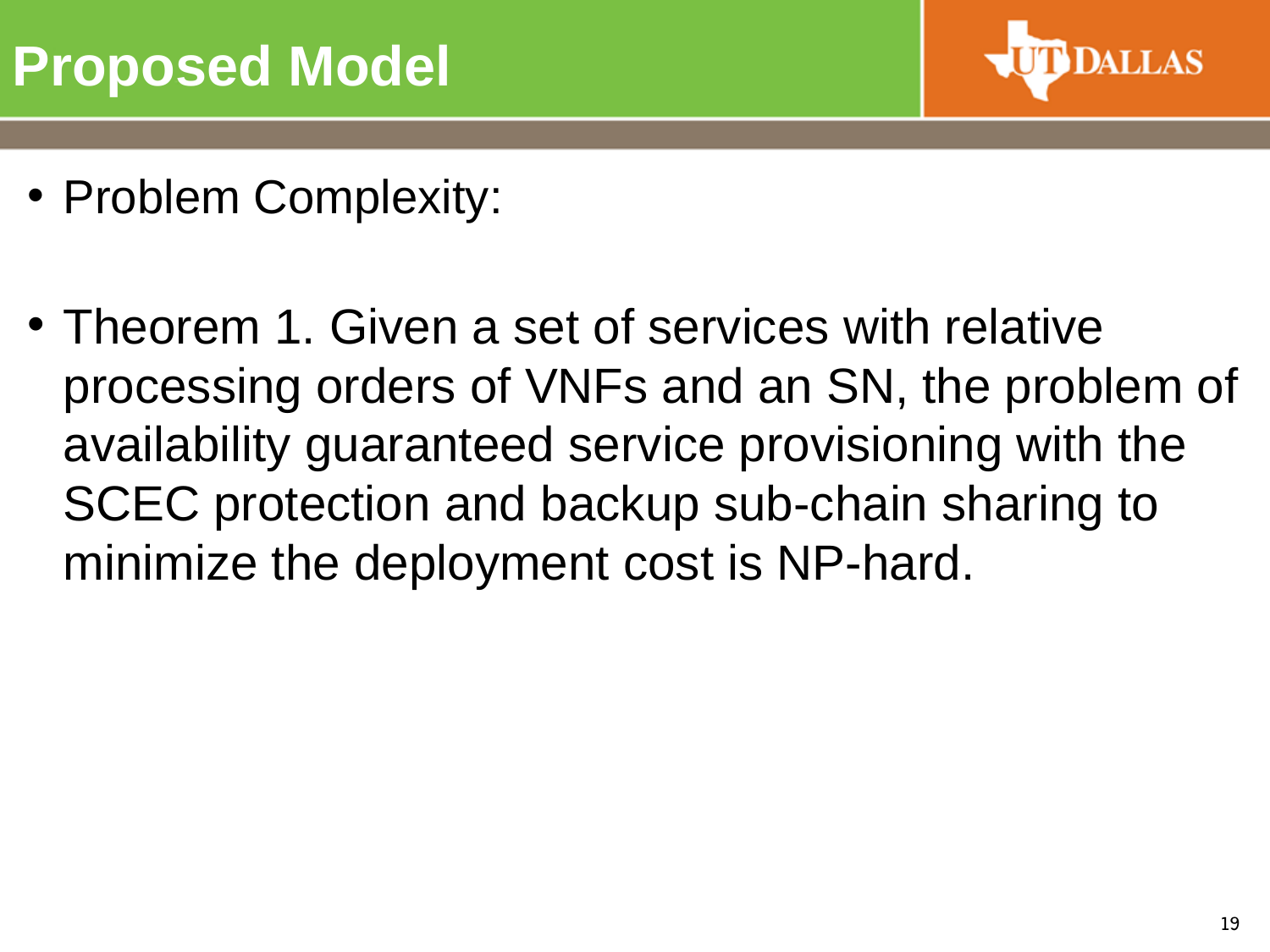

# Proposed Model
Problem Complexity:

Theorem 1. Given a set of services with relative processing orders of VNFs and an SN, the problem of availability guaranteed service provisioning with the SCEC protection and backup sub-chain sharing to minimize the deployment cost is NP-hard.
19